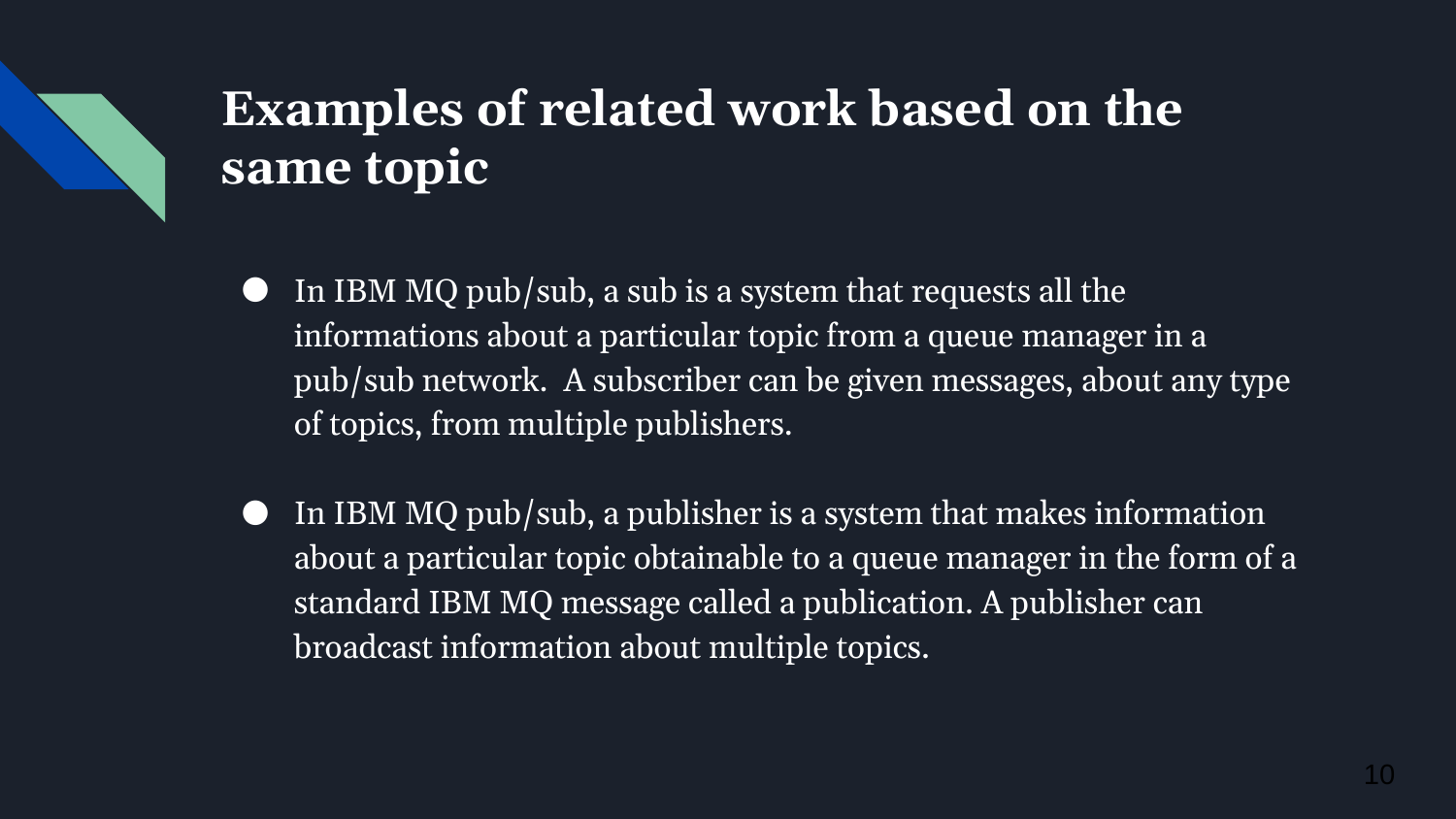

# Examples of related work based on the same topic
In IBM MQ pub/sub, a sub is a system that requests all the informations about a particular topic from a queue manager in a pub/sub network.  A subscriber can be given messages, about any type of topics, from multiple publishers.

In IBM MQ pub/sub, a publisher is a system that makes information about a particular topic obtainable to a queue manager in the form of a standard IBM MQ message called a publication. A publisher can broadcast information about multiple topics.

10